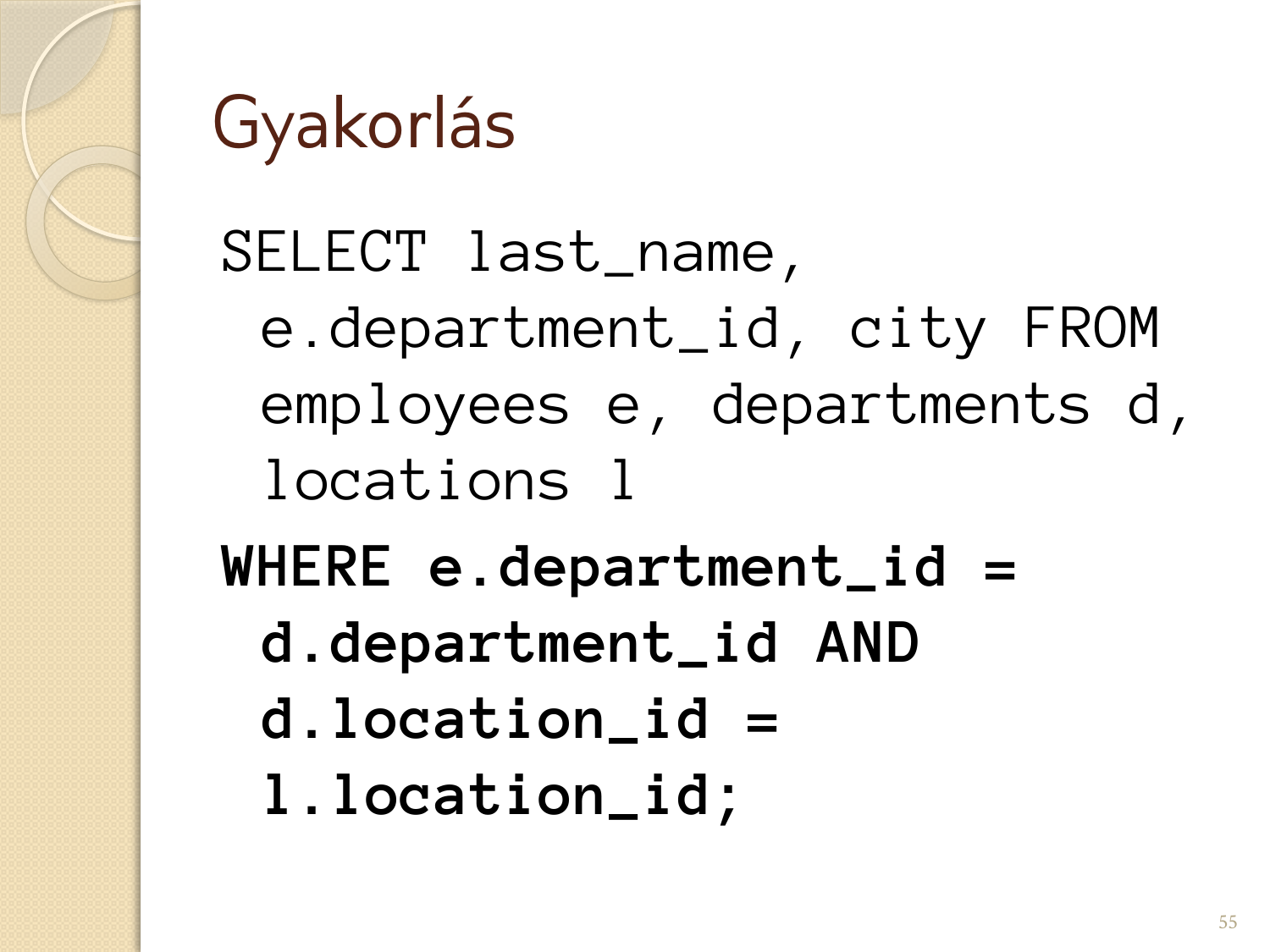

# Gyakorlás
SELECT last_name, e.department_id, city FROM employees e, departments d, locations l
WHERE e.department_id = d.department_id AND d.location_id = l.location_id;
55